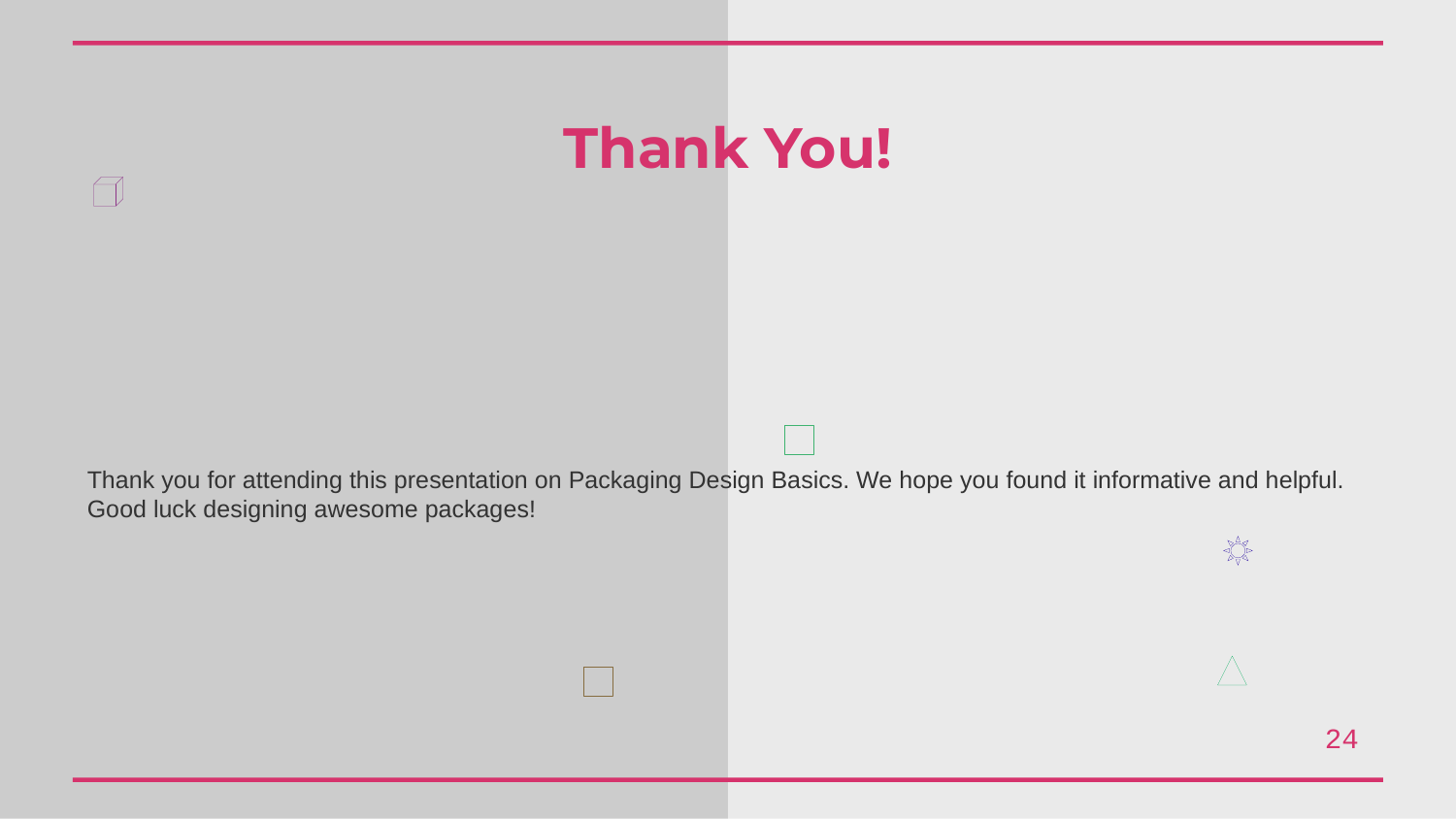

Thank You!

Thank you for attending this presentation on Packaging Design Basics. We hope you found it informative and helpful. Good luck designing awesome packages!

24